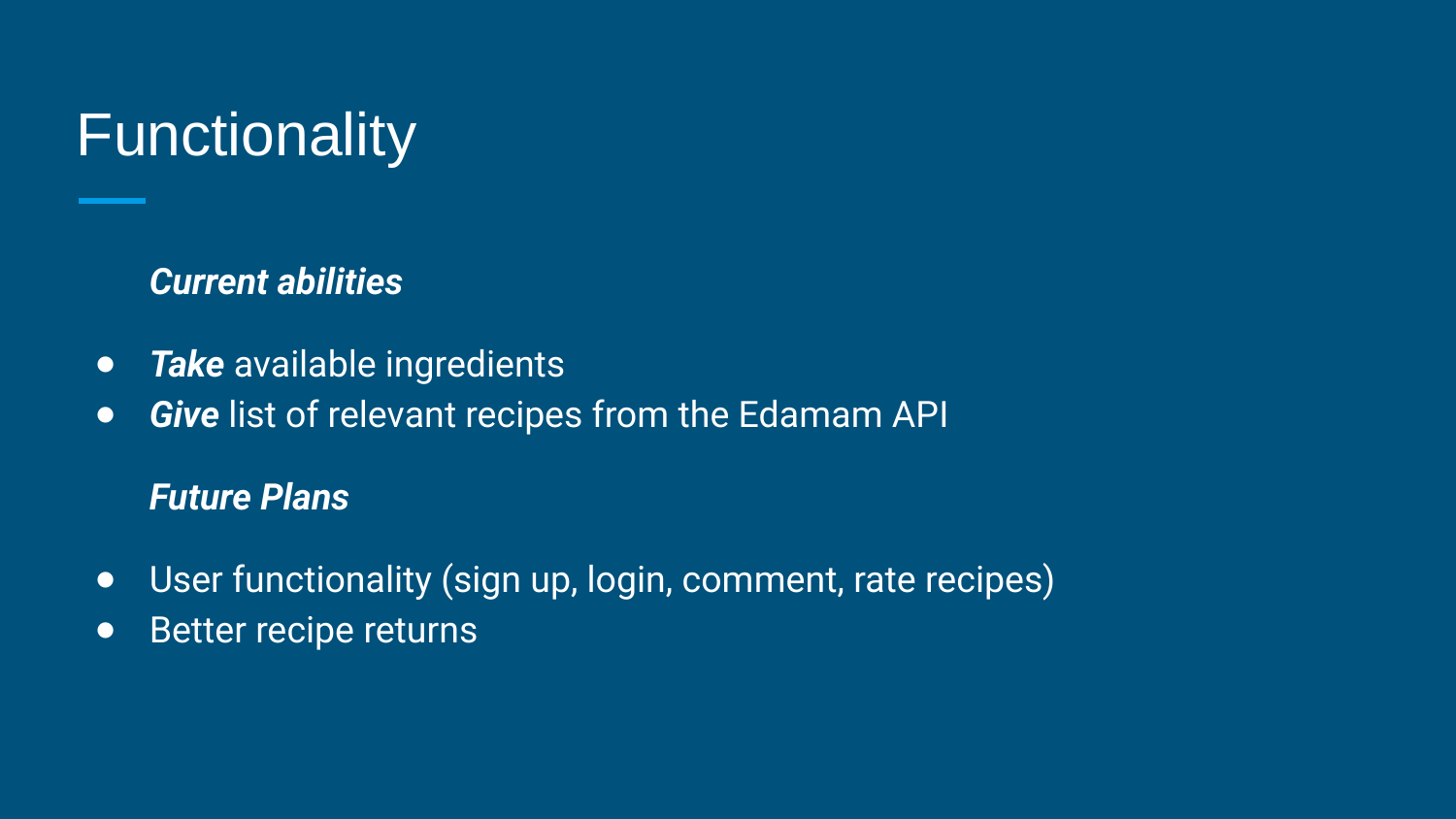

# Functionality
Current abilities
Take available ingredients
Give list of relevant recipes from the Edamam API
Future Plans
User functionality (sign up, login, comment, rate recipes)
Better recipe returns